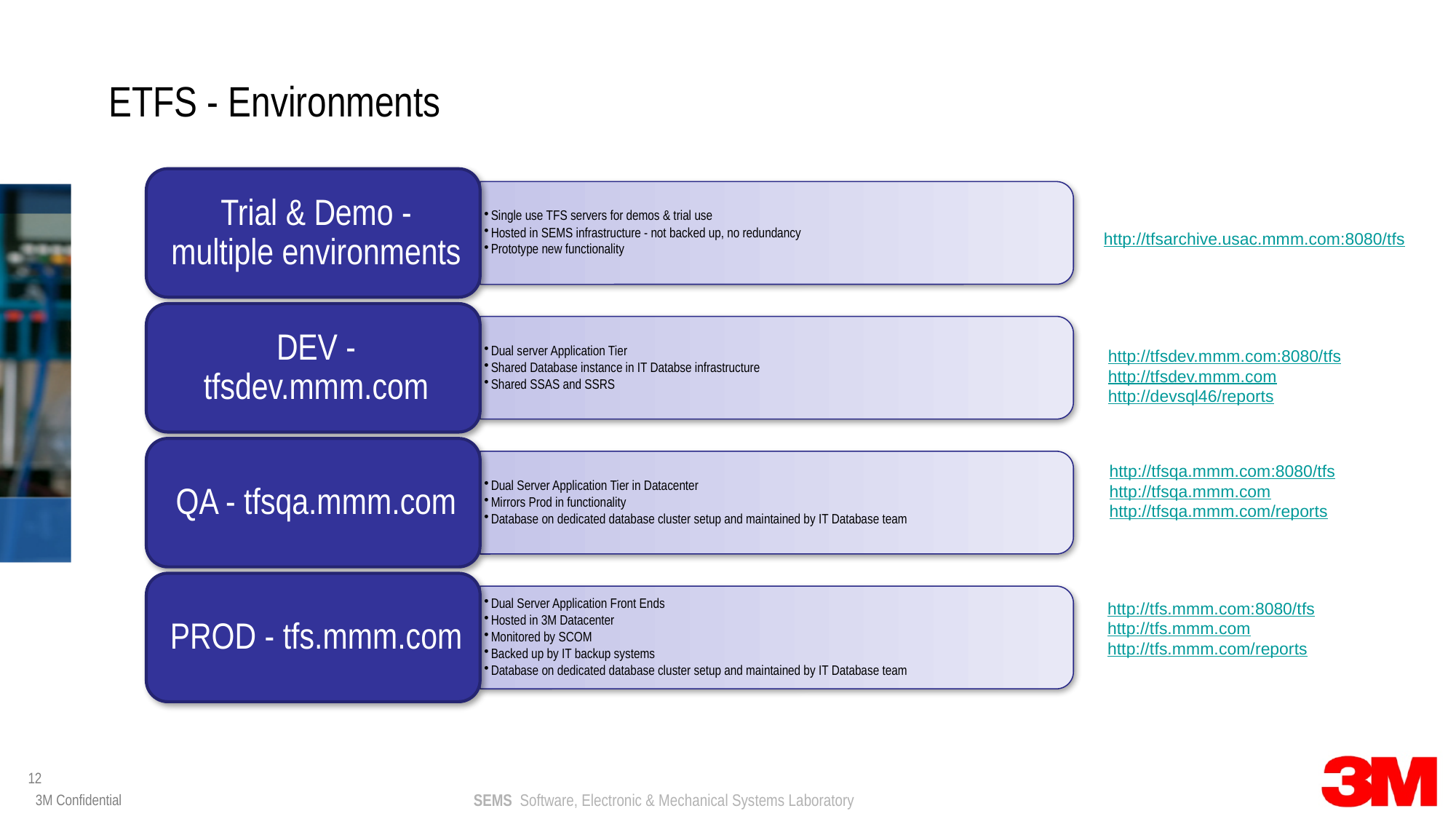

# ETFS - Environments
Single use TFS servers for demos & trial use
Hosted in SEMS infrastructure - not backed up, no redundancy
Prototype new functionality
Trial & Demo - multiple environments
Dual server Application Tier
Shared Database instance in IT Databse infrastructure
Shared SSAS and SSRS
DEV - tfsdev.mmm.com
Dual Server Application Tier in Datacenter
Mirrors Prod in functionality
Database on dedicated database cluster setup and maintained by IT Database team
QA - tfsqa.mmm.com
Dual Server Application Front Ends
Hosted in 3M Datacenter
Monitored by SCOM
Backed up by IT backup systems
Database on dedicated database cluster setup and maintained by IT Database team
PROD - tfs.mmm.com
http://tfsarchive.usac.mmm.com:8080/tfs
http://tfsdev.mmm.com:8080/tfs
http://tfsdev.mmm.com
http://devsql46/reports
http://tfsqa.mmm.com:8080/tfs
http://tfsqa.mmm.com
http://tfsqa.mmm.com/reports
http://tfs.mmm.com:8080/tfs
http://tfs.mmm.com
http://tfs.mmm.com/reports